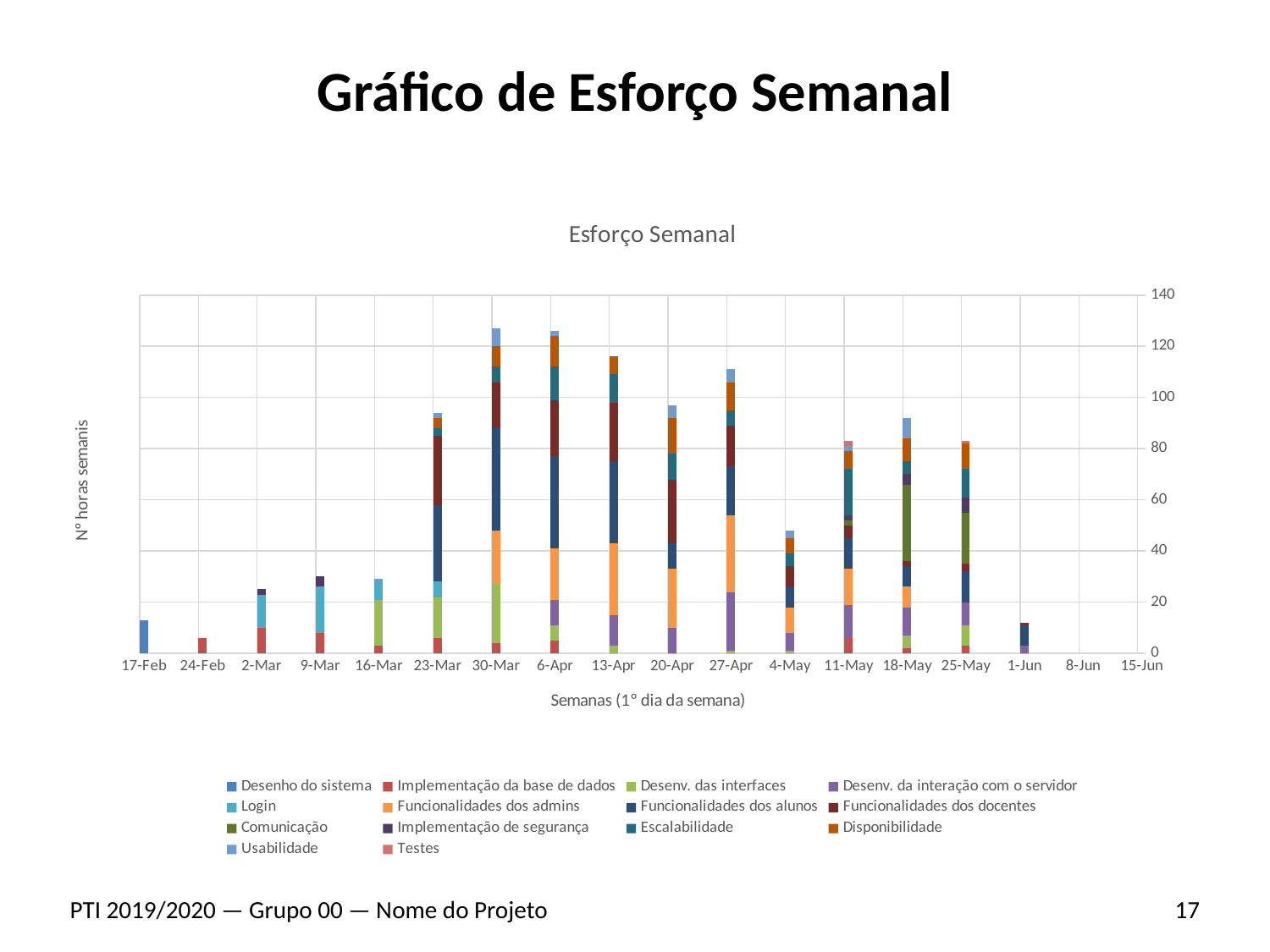

# Gráfico de Esforço Semanal

### Chart: Esforço Semanal

| Category | Desenho do sistema | Implementação da base de dados | Desenv. das interfaces | Desenv. da interação com o servidor | Login | Funcionalidades dos admins | Funcionalidades dos alunos | Funcionalidades dos docentes | Comunicação | Implementação de segurança | Escalabilidade | Disponibilidade | Usabilidade | Testes |
|---|---|---|---|---|---|---|---|---|---|---|---|---|---|---|
| 43878 | 13.0 | 0.0 | 0.0 | 0.0 | 0.0 | 0.0 | 0.0 | 0.0 | 0.0 | 0.0 | 0.0 | 0.0 | 0.0 | 0.0 |
| 43885 | 0.0 | 6.0 | 0.0 | 0.0 | 0.0 | 0.0 | 0.0 | 0.0 | 0.0 | 0.0 | 0.0 | 0.0 | 0.0 | 0.0 |
| 43892 | 0.0 | 10.0 | 0.0 | 0.0 | 13.0 | 0.0 | 0.0 | 0.0 | 0.0 | 2.0 | 0.0 | 0.0 | 0.0 | 0.0 |
| 43899 | 0.0 | 8.0 | 0.0 | 0.0 | 18.0 | 0.0 | 0.0 | 0.0 | 0.0 | 4.0 | 0.0 | 0.0 | 0.0 | 0.0 |
| 43906 | 0.0 | 3.0 | 18.0 | 0.0 | 7.0 | 0.0 | 0.0 | 0.0 | 0.0 | 0.0 | 0.0 | 0.0 | 1.0 | 0.0 |
| 43913 | 0.0 | 6.0 | 16.0 | 0.0 | 6.0 | 0.0 | 30.0 | 27.0 | 0.0 | 0.0 | 3.0 | 4.0 | 2.0 | 0.0 |
| 43920 | 0.0 | 4.0 | 23.0 | 0.0 | 0.0 | 21.0 | 40.0 | 18.0 | 0.0 | 0.0 | 6.0 | 8.0 | 7.0 | 0.0 |
| 43927 | 0.0 | 5.0 | 6.0 | 10.0 | 0.0 | 20.0 | 36.0 | 22.0 | 0.0 | 0.0 | 13.0 | 12.0 | 2.0 | 0.0 |
| 43934 | 0.0 | 0.0 | 3.0 | 12.0 | 0.0 | 28.0 | 32.0 | 23.0 | 0.0 | 0.0 | 11.0 | 7.0 | 0.0 | 0.0 |
| 43941 | 0.0 | 0.0 | 0.0 | 10.0 | 0.0 | 23.0 | 10.0 | 25.0 | 0.0 | 0.0 | 10.0 | 14.0 | 5.0 | 0.0 |
| 43948 | 0.0 | 0.0 | 1.0 | 23.0 | 0.0 | 30.0 | 19.0 | 16.0 | 0.0 | 0.0 | 6.0 | 11.0 | 5.0 | 0.0 |
| 43955 | 0.0 | 0.0 | 1.0 | 7.0 | 0.0 | 10.0 | 8.0 | 8.0 | 0.0 | 0.0 | 5.0 | 6.0 | 3.0 | 0.0 |
| 43962 | 0.0 | 6.0 | 0.0 | 13.0 | 0.0 | 14.0 | 12.0 | 5.0 | 2.0 | 2.0 | 18.0 | 7.0 | 2.0 | 2.0 |
| 43969 | 0.0 | 2.0 | 5.0 | 11.0 | 0.0 | 8.0 | 8.0 | 2.0 | 30.0 | 4.0 | 5.0 | 9.0 | 8.0 | 0.0 |
| 43976 | 0.0 | 3.0 | 8.0 | 9.0 | 0.0 | 0.0 | 12.0 | 3.0 | 20.0 | 6.0 | 11.0 | 10.0 | 0.0 | 1.0 |
| 43983 | 0.0 | 0.0 | 0.0 | 3.0 | None | 0.0 | 8.0 | 1.0 | None | 0.0 | 0.0 | 0.0 | None | 0.0 |
| 43990 | None | None | None | None | None | None | None | None | None | None | None | None | None | None |
| 43997 | None | None | None | None | None | None | None | None | None | None | None | None | None | None |
PTI 2019/2020 — Grupo 00 — Nome do Projeto
17